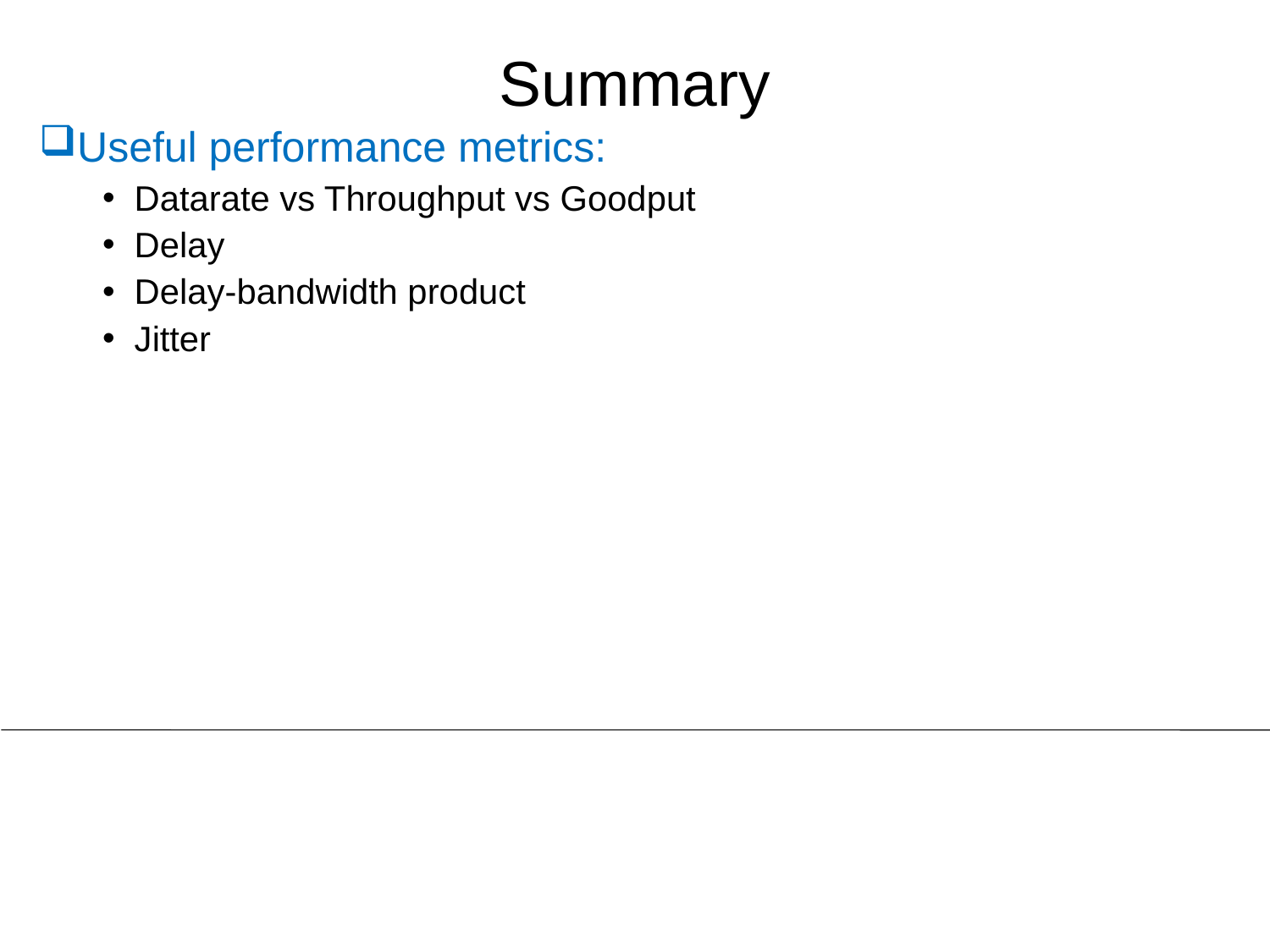

# Summary
Useful performance metrics:
Datarate vs Throughput vs Goodput
Delay
Delay-bandwidth product
Jitter